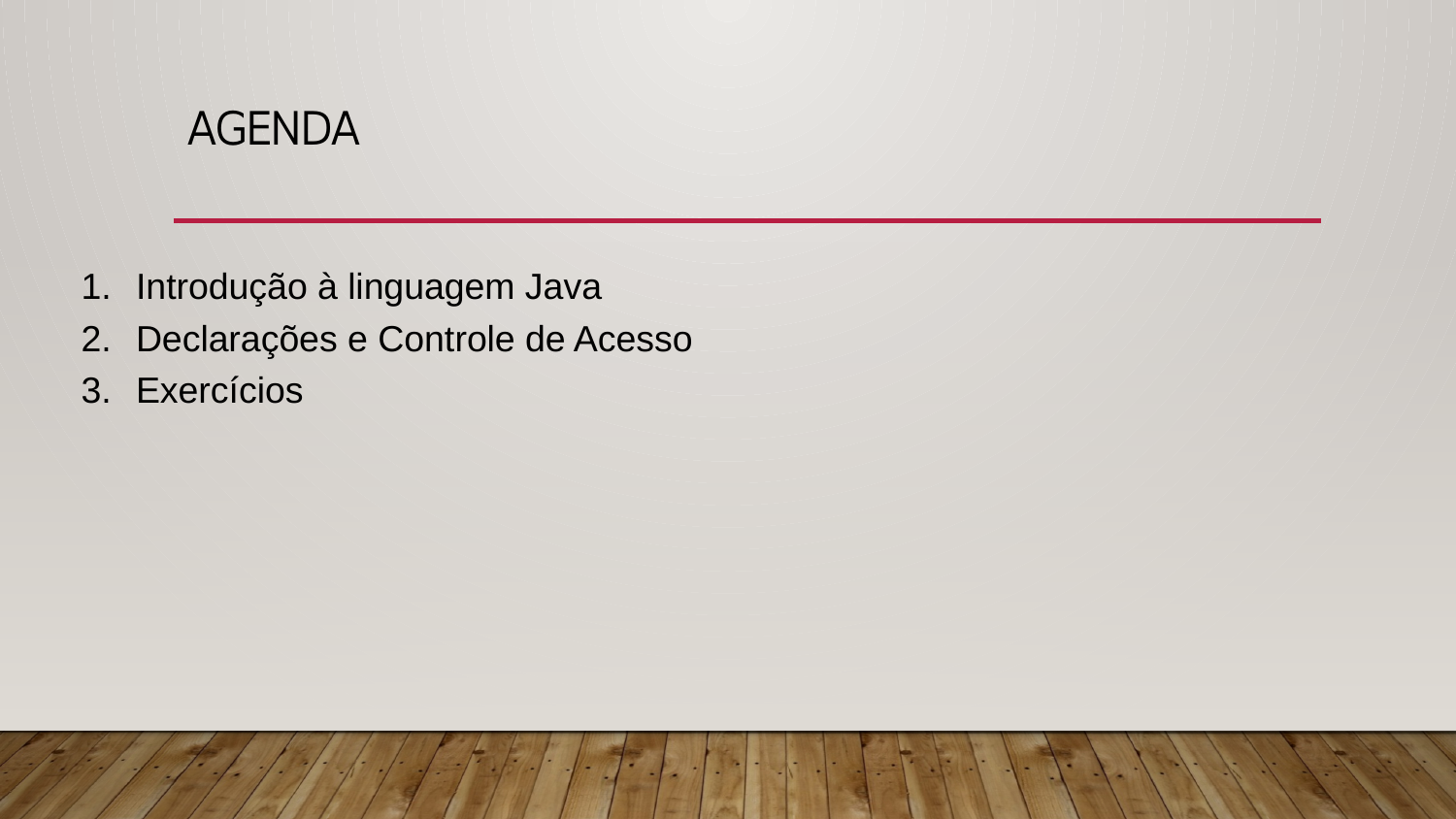

# Agenda

Introdução à linguagem Java
Declarações e Controle de Acesso
Exercícios